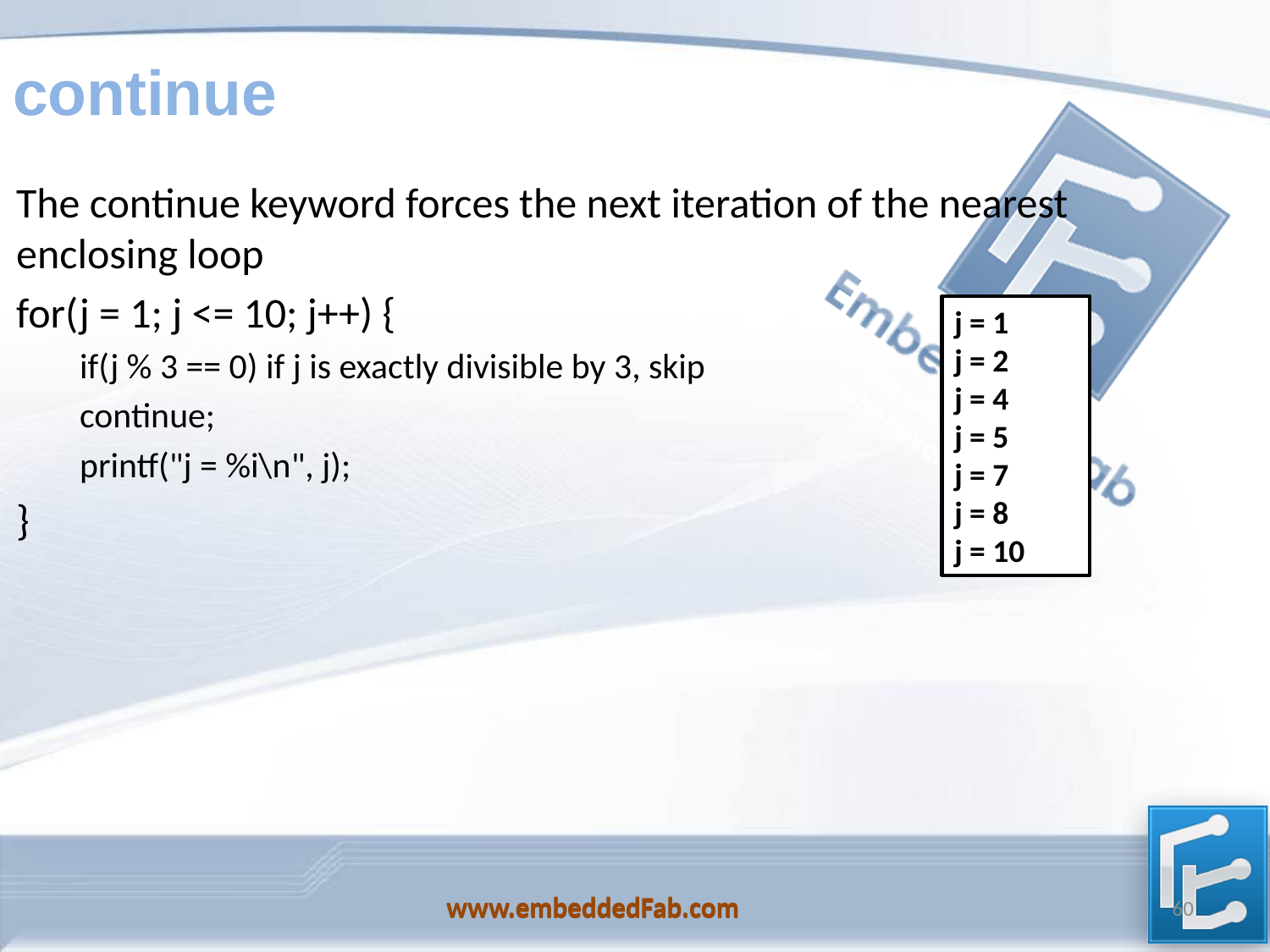

# continue
The continue keyword forces the next iteration of the nearest enclosing loop
for(j = 1; j <= 10; j++) {
if(j % 3 == 0) if j is exactly divisible by 3, skip
continue;
printf("j = %i\n", j);
}
j = 1
j = 2
j = 4
j = 5
j = 7
j = 8
j = 10
www.embeddedFab.com
60